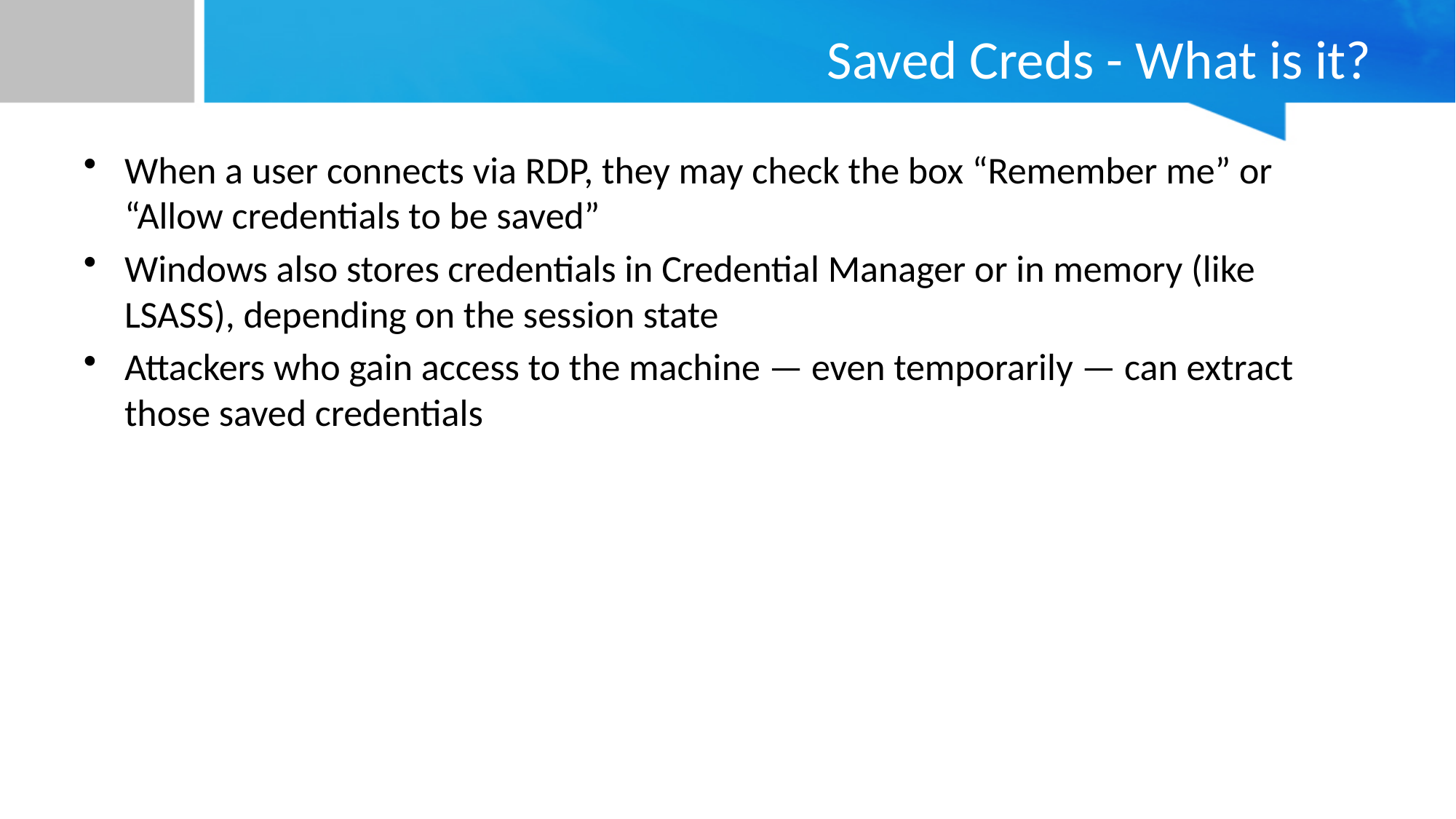

# Saved Creds - What is it?
When a user connects via RDP, they may check the box “Remember me” or “Allow credentials to be saved”
Windows also stores credentials in Credential Manager or in memory (like LSASS), depending on the session state
Attackers who gain access to the machine — even temporarily — can extract those saved credentials